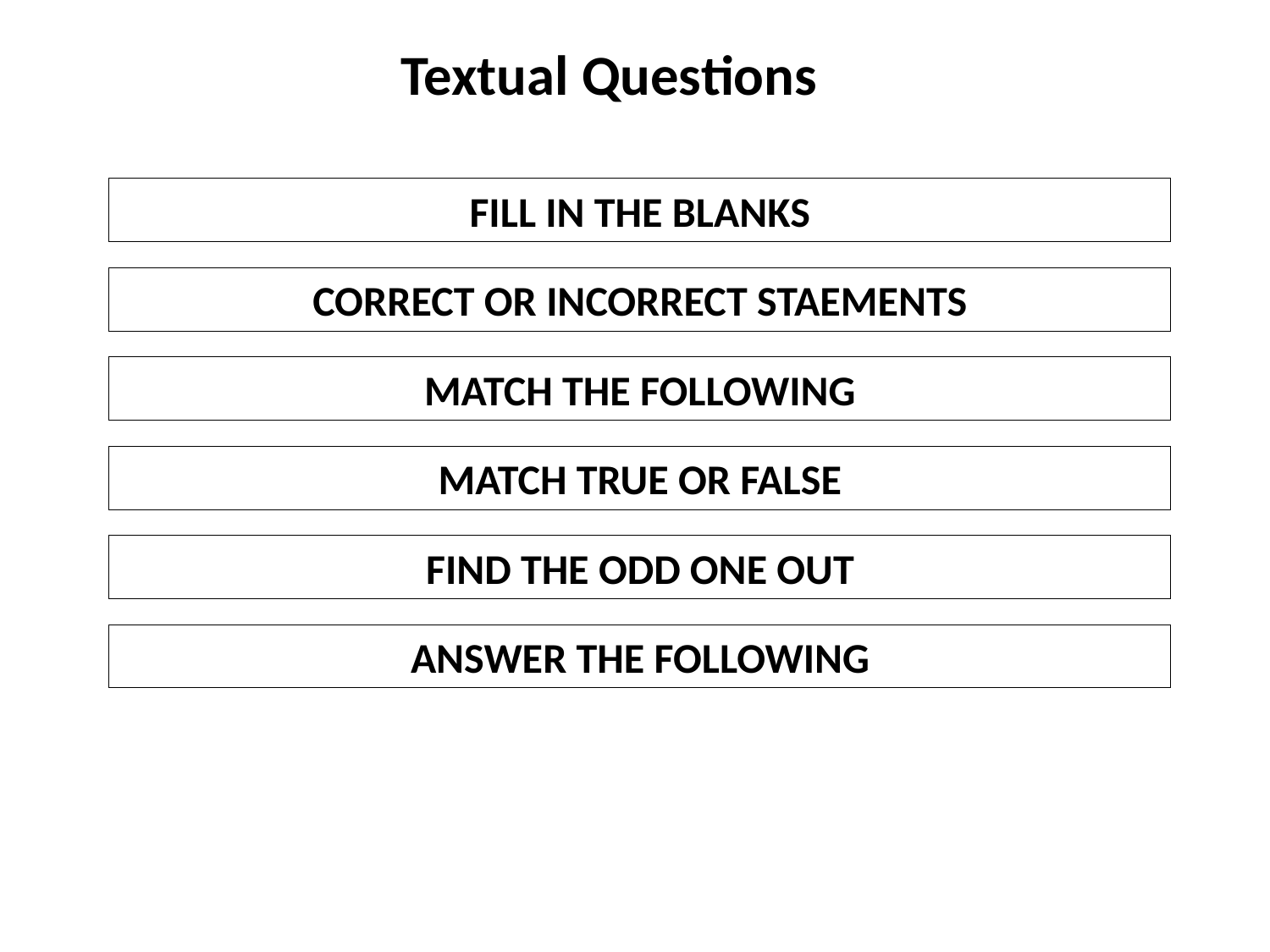

# Textual Questions
FILL IN THE BLANKS
CORRECT OR INCORRECT STAEMENTS
MATCH THE FOLLOWING
MATCH TRUE OR FALSE
FIND THE ODD ONE OUT
ANSWER THE FOLLOWING